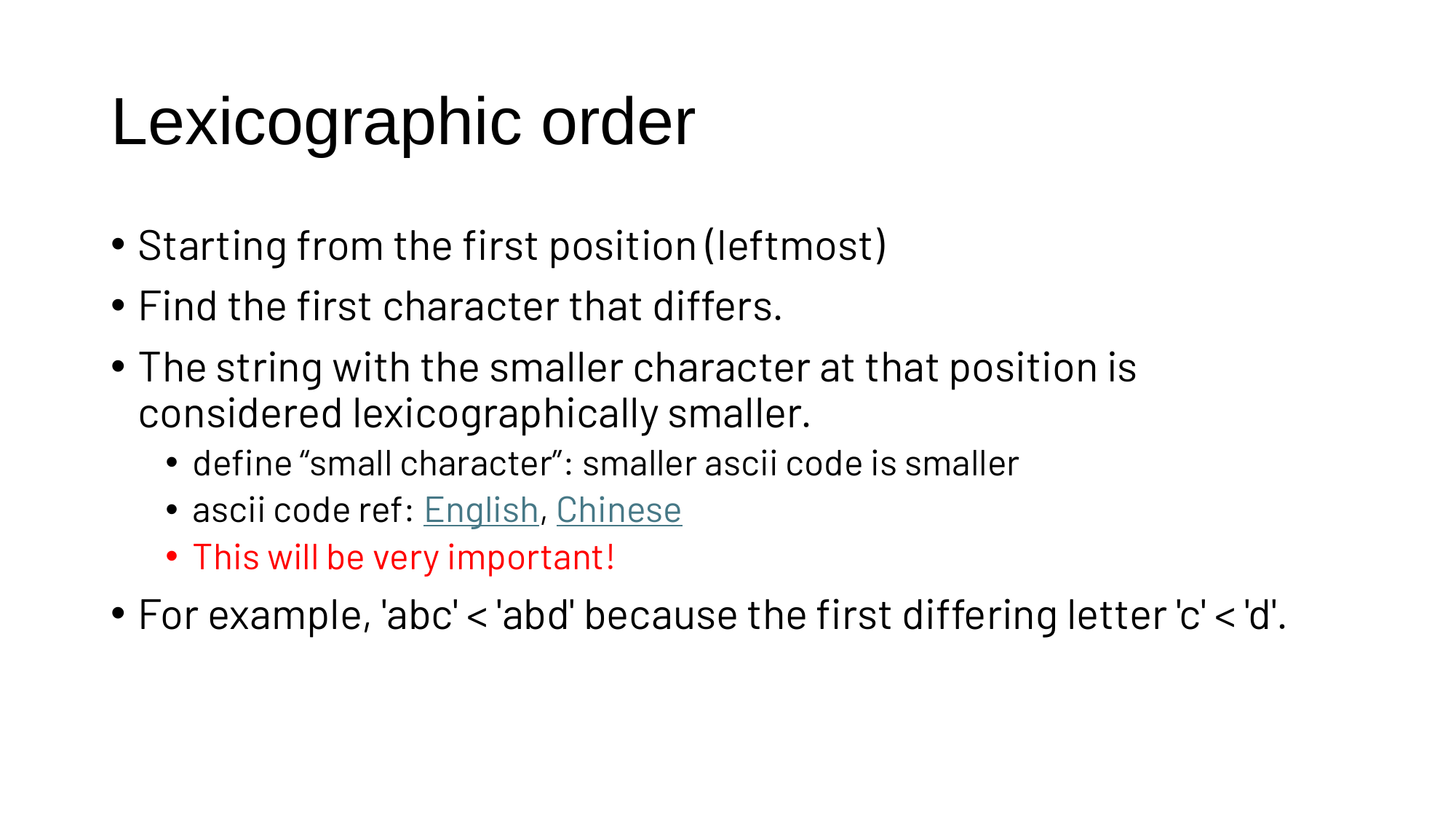

# Lexicographic order

Starting from the first position (leftmost)
Find the first character that differs.
The string with the smaller character at that position is considered lexicographically smaller.
define “small character”: smaller ascii code is smaller
ascii code ref: English, Chinese
This will be very important!
For example, 'abc' < 'abd' because the first differing letter 'c' < 'd'.